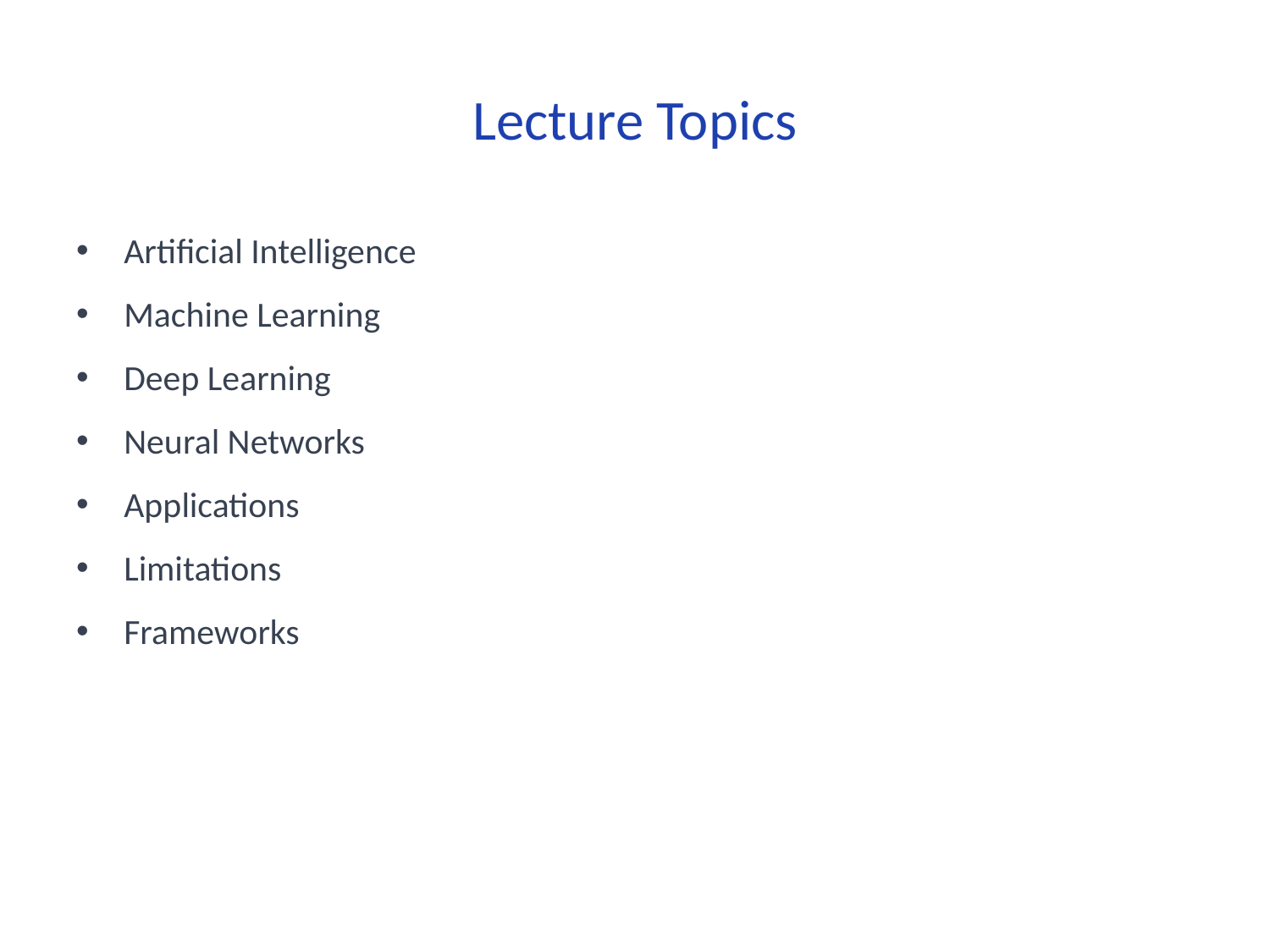

# Lecture Topics
Artificial Intelligence
Machine Learning
Deep Learning
Neural Networks
Applications
Limitations
Frameworks